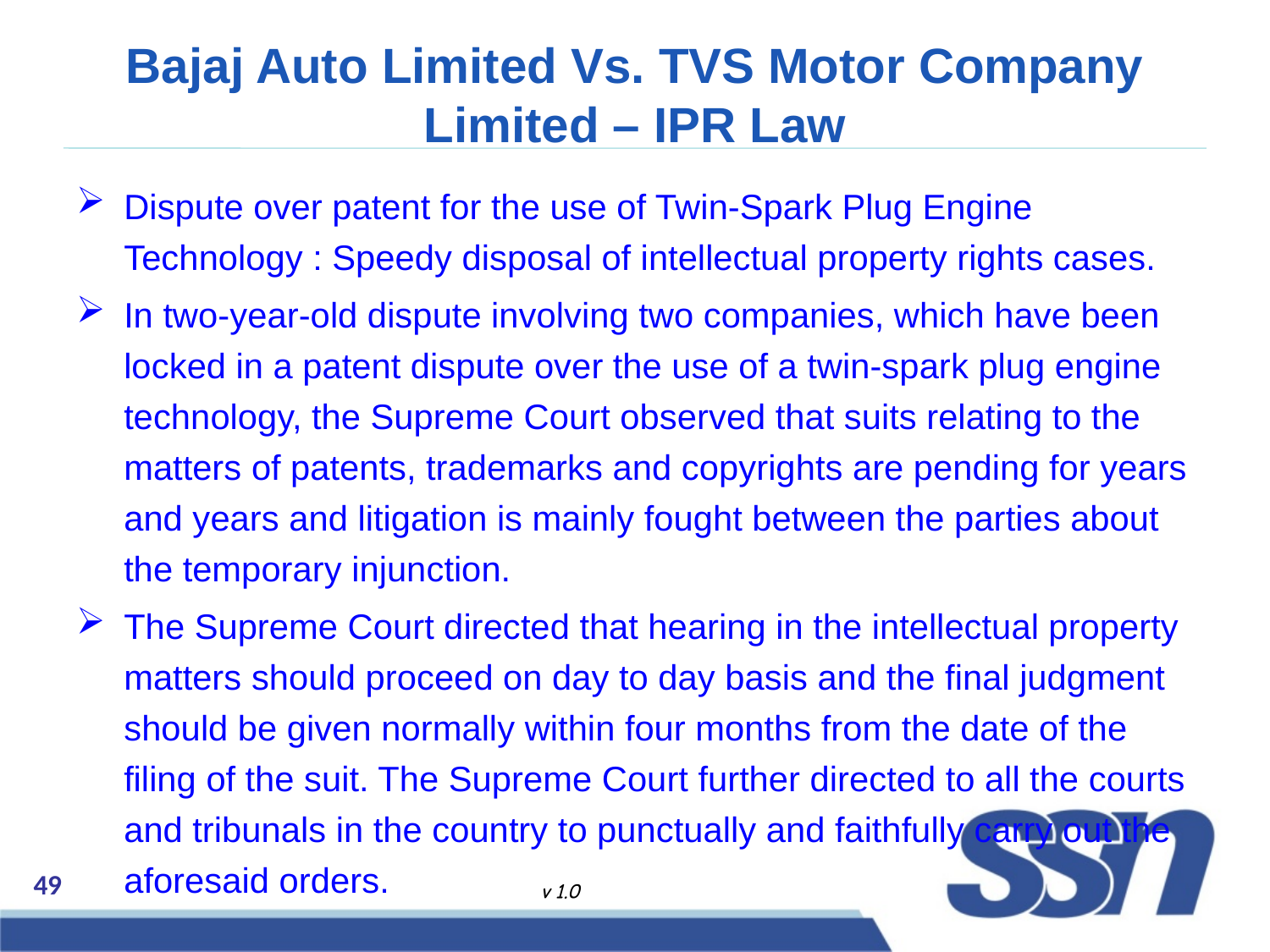

# Bajaj Auto Limited Vs. TVS Motor Company Limited – IPR Law
Dispute over patent for the use of Twin-Spark Plug Engine Technology : Speedy disposal of intellectual property rights cases.
In two-year-old dispute involving two companies, which have been locked in a patent dispute over the use of a twin-spark plug engine technology, the Supreme Court observed that suits relating to the matters of patents, trademarks and copyrights are pending for years and years and litigation is mainly fought between the parties about the temporary injunction.
The Supreme Court directed that hearing in the intellectual property matters should proceed on day to day basis and the final judgment should be given normally within four months from the date of the filing of the suit. The Supreme Court further directed to all the courts and tribunals in the country to punctually and faithfully carry out the aforesaid orders.